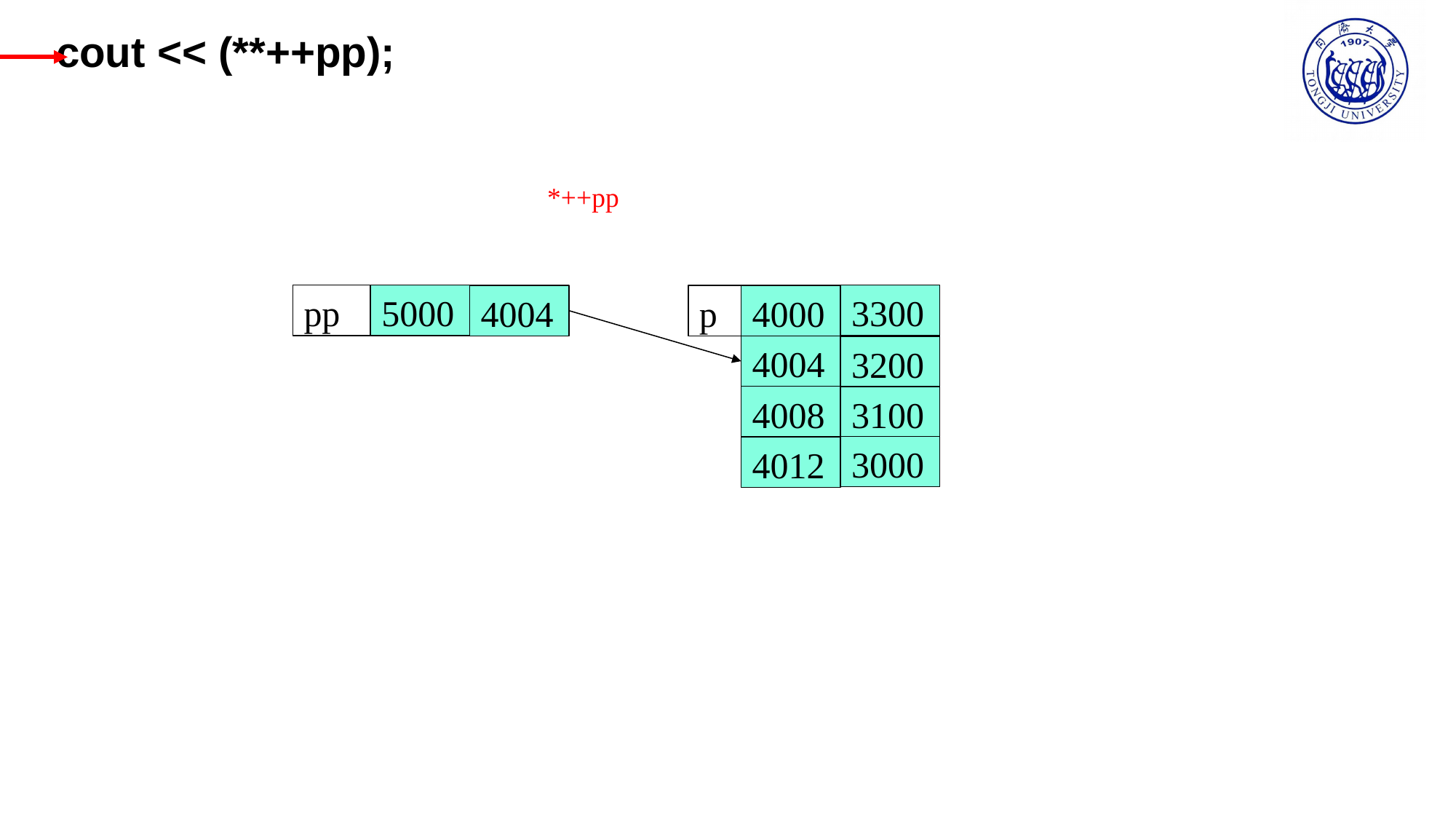

cout << (**++pp);
*++pp
pp
5000
3300
4004
p
4000
4004
3200
4008
3100
3000
4012